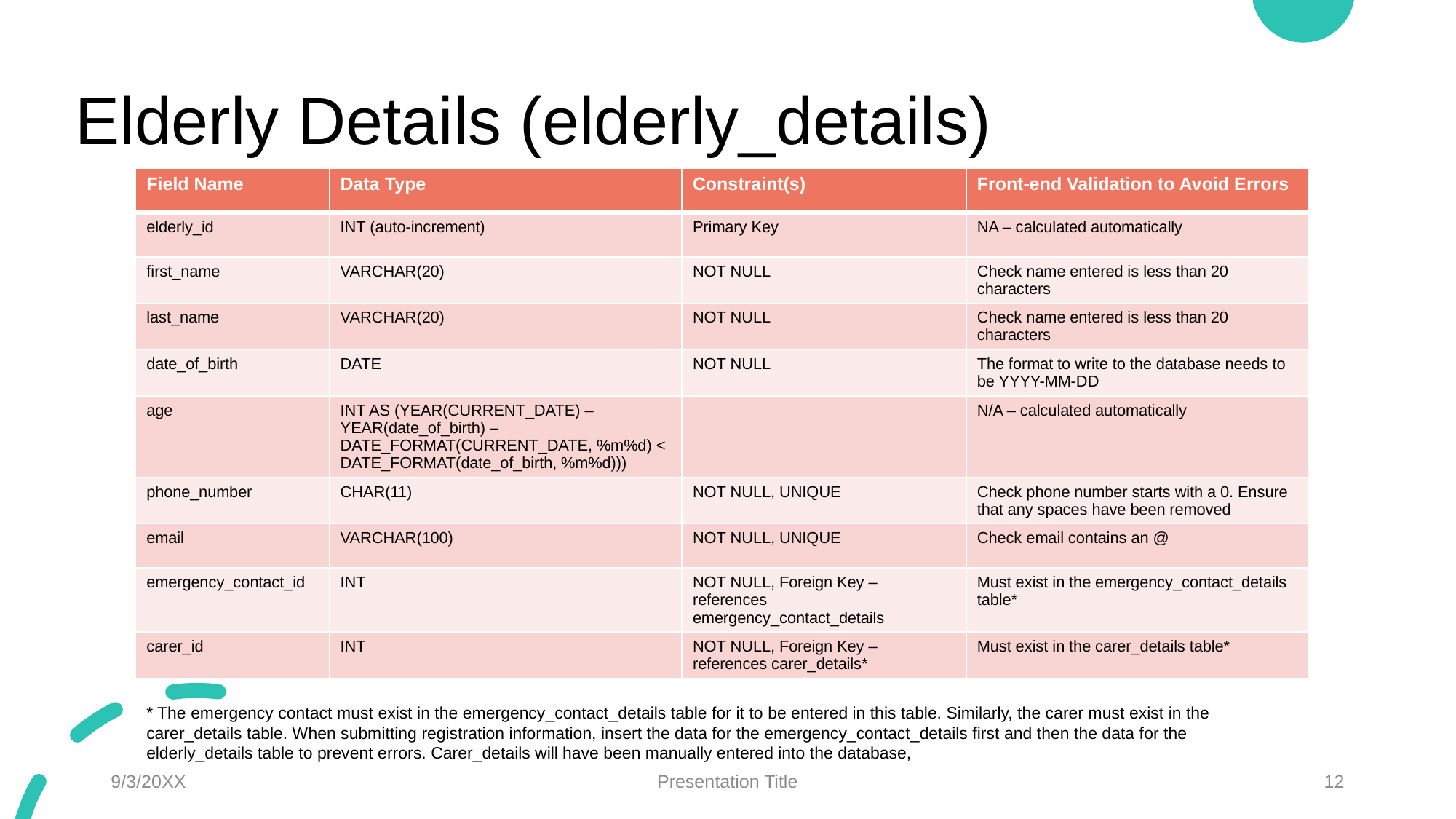

# Elderly Details (elderly_details)
| Field Name | Data Type | Constraint(s) | Front-end Validation to Avoid Errors |
| --- | --- | --- | --- |
| elderly\_id | INT (auto-increment) | Primary Key | NA – calculated automatically |
| first\_name | VARCHAR(20) | NOT NULL | Check name entered is less than 20 characters |
| last\_name | VARCHAR(20) | NOT NULL | Check name entered is less than 20 characters |
| date\_of\_birth | DATE | NOT NULL | The format to write to the database needs to be YYYY-MM-DD |
| age | INT AS (YEAR(CURRENT\_DATE) – YEAR(date\_of\_birth) – DATE\_FORMAT(CURRENT\_DATE, %m%d) < DATE\_FORMAT(date\_of\_birth, %m%d))) |  | N/A – calculated automatically |
| phone\_number | CHAR(11) | NOT NULL, UNIQUE | Check phone number starts with a 0. Ensure that any spaces have been removed |
| email | VARCHAR(100) | NOT NULL, UNIQUE | Check email contains an @ |
| emergency\_contact\_id | INT | NOT NULL, Foreign Key – references emergency\_contact\_details | Must exist in the emergency\_contact\_details table\* |
| carer\_id | INT | NOT NULL, Foreign Key – references carer\_details\* | Must exist in the carer\_details table\* |
* The emergency contact must exist in the emergency_contact_details table for it to be entered in this table. Similarly, the carer must exist in the carer_details table. When submitting registration information, insert the data for the emergency_contact_details first and then the data for the elderly_details table to prevent errors. Carer_details will have been manually entered into the database,
9/3/20XX
Presentation Title
12